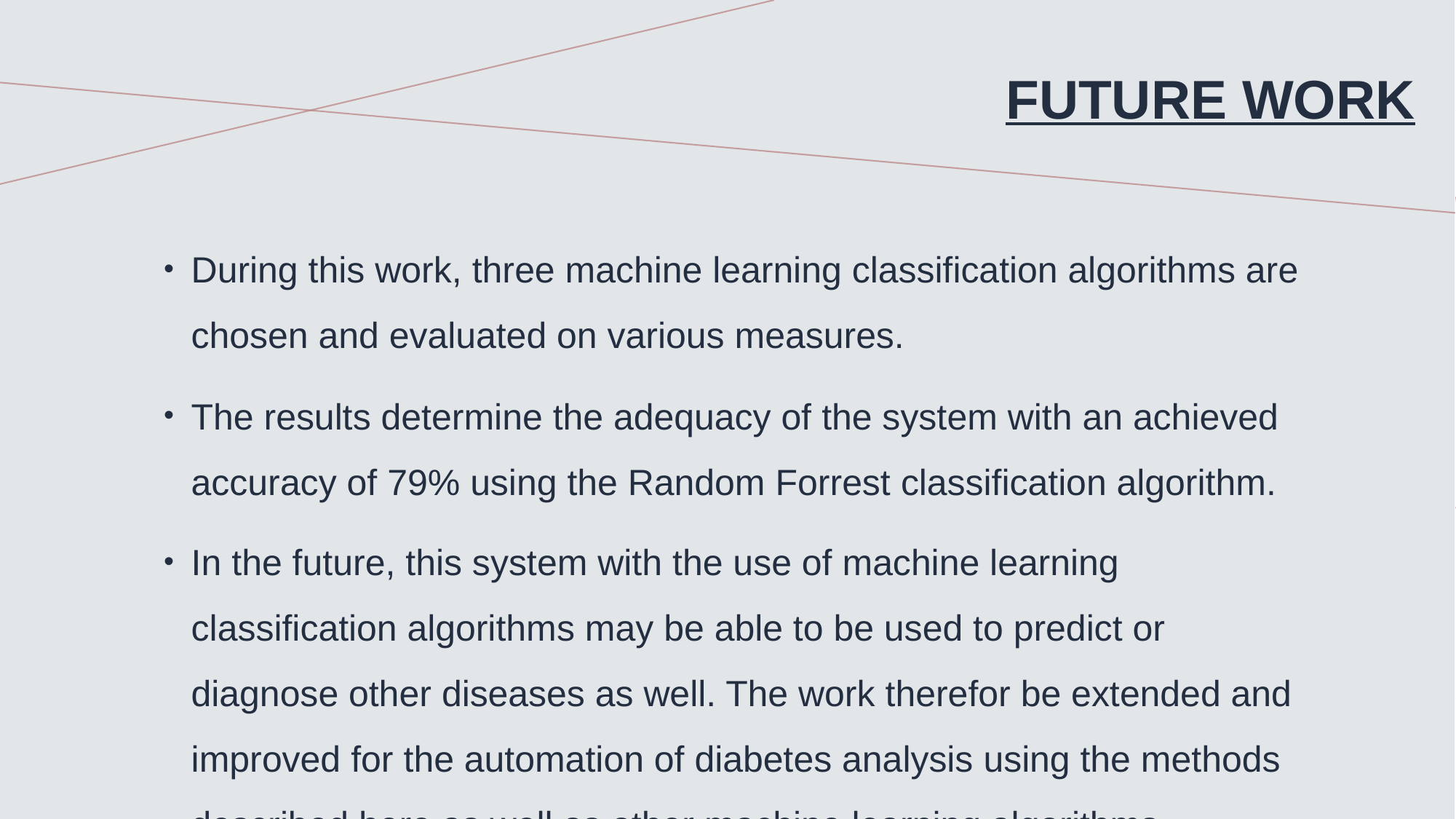

# Future Work

During this work, three machine learning classification algorithms are chosen and evaluated on various measures.
The results determine the adequacy of the system with an achieved accuracy of 79% using the Random Forrest classification algorithm.
In the future, this system with the use of machine learning classification algorithms may be able to be used to predict or diagnose other diseases as well. The work therefor be extended and improved for the automation of diabetes analysis using the methods described here as well as other machine learning algorithms.